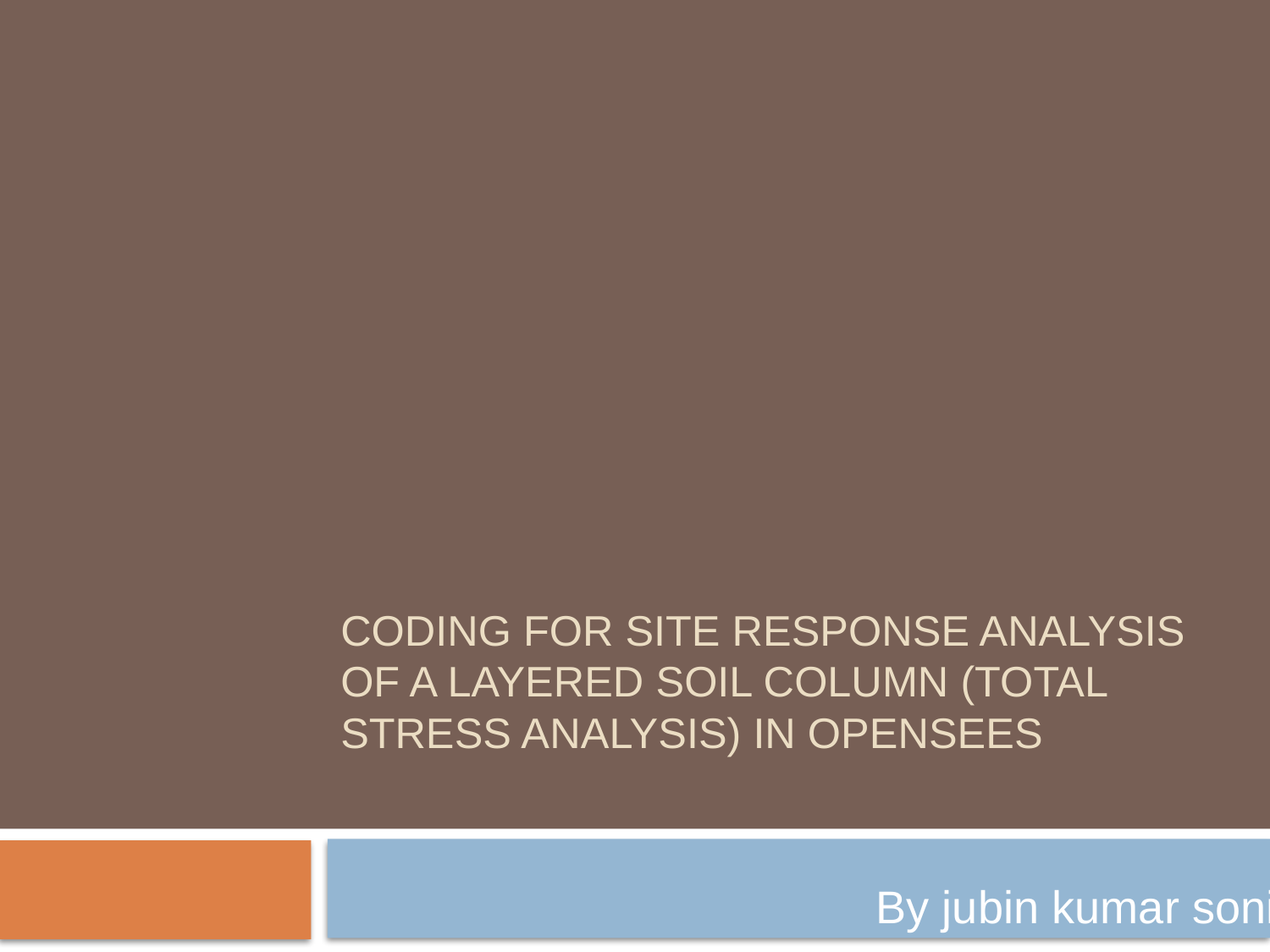

# Coding for Site Response Analysis of a Layered Soil Column (Total Stress Analysis) in opensees
By jubin kumar soni